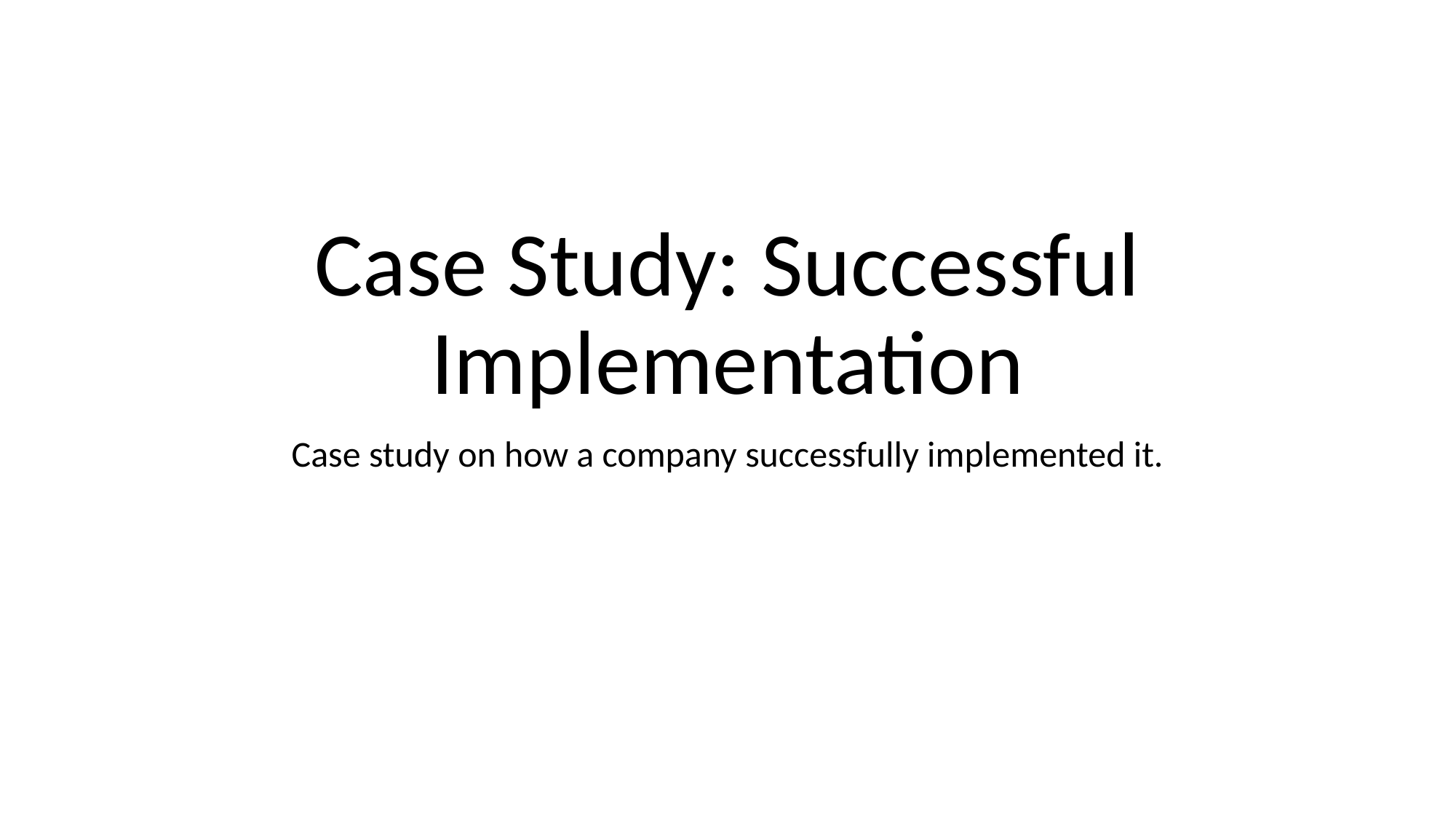

# Case Study: Successful Implementation
Case study on how a company successfully implemented it.